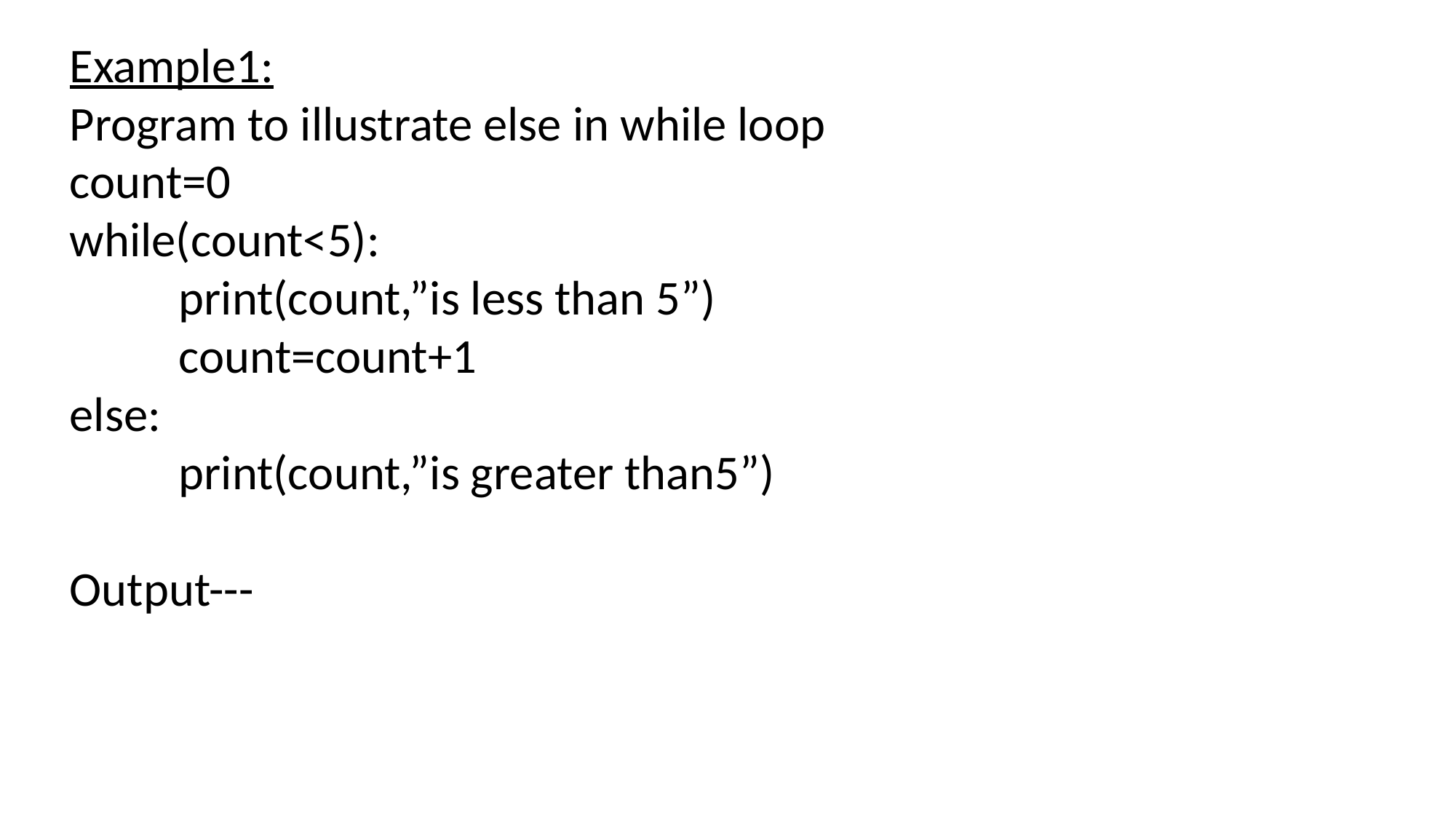

Example1:
Program to illustrate else in while loop
count=0
while(count<5):
	print(count,”is less than 5”)
	count=count+1
else:
	print(count,”is greater than5”)

Output--- 	0 is less than 5
		1 is less than 5
		------------
		5 is not less than 5